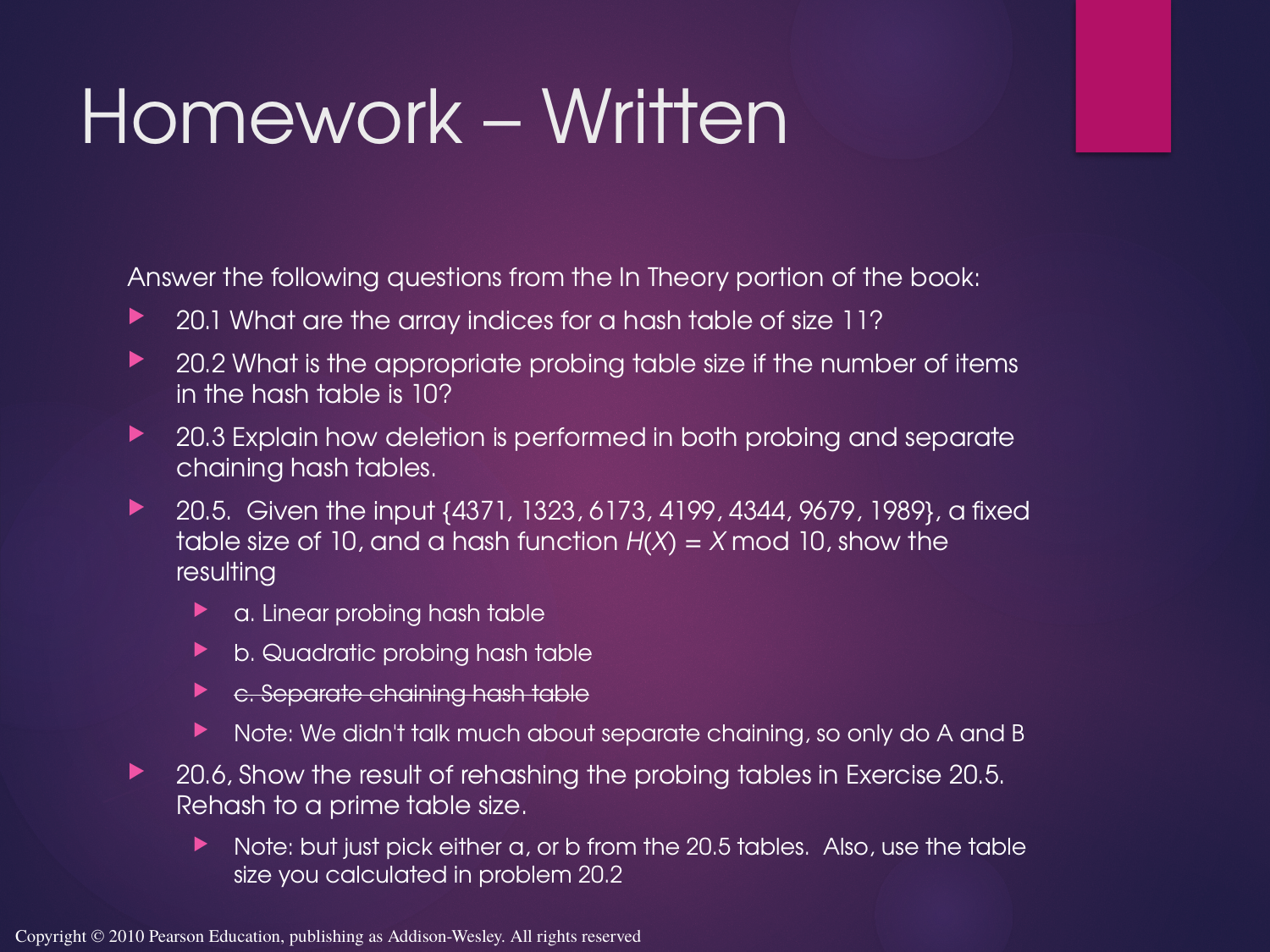

# Homework – Written
Answer the following questions from the In Theory portion of the book:
20.1 What are the array indices for a hash table of size 11?
20.2 What is the appropriate probing table size if the number of items in the hash table is 10?
20.3 Explain how deletion is performed in both probing and separate chaining hash tables.
20.5.  Given the input {4371, 1323, 6173, 4199, 4344, 9679, 1989}, a fixed table size of 10, and a hash function H(X) = X mod 10, show the resulting
a. Linear probing hash table
b. Quadratic probing hash table
c. Separate chaining hash table
Note: We didn't talk much about separate chaining, so only do A and B
20.6, Show the result of rehashing the probing tables in Exercise 20.5. Rehash to a prime table size.
Note: but just pick either a, or b from the 20.5 tables.  Also, use the table size you calculated in problem 20.2